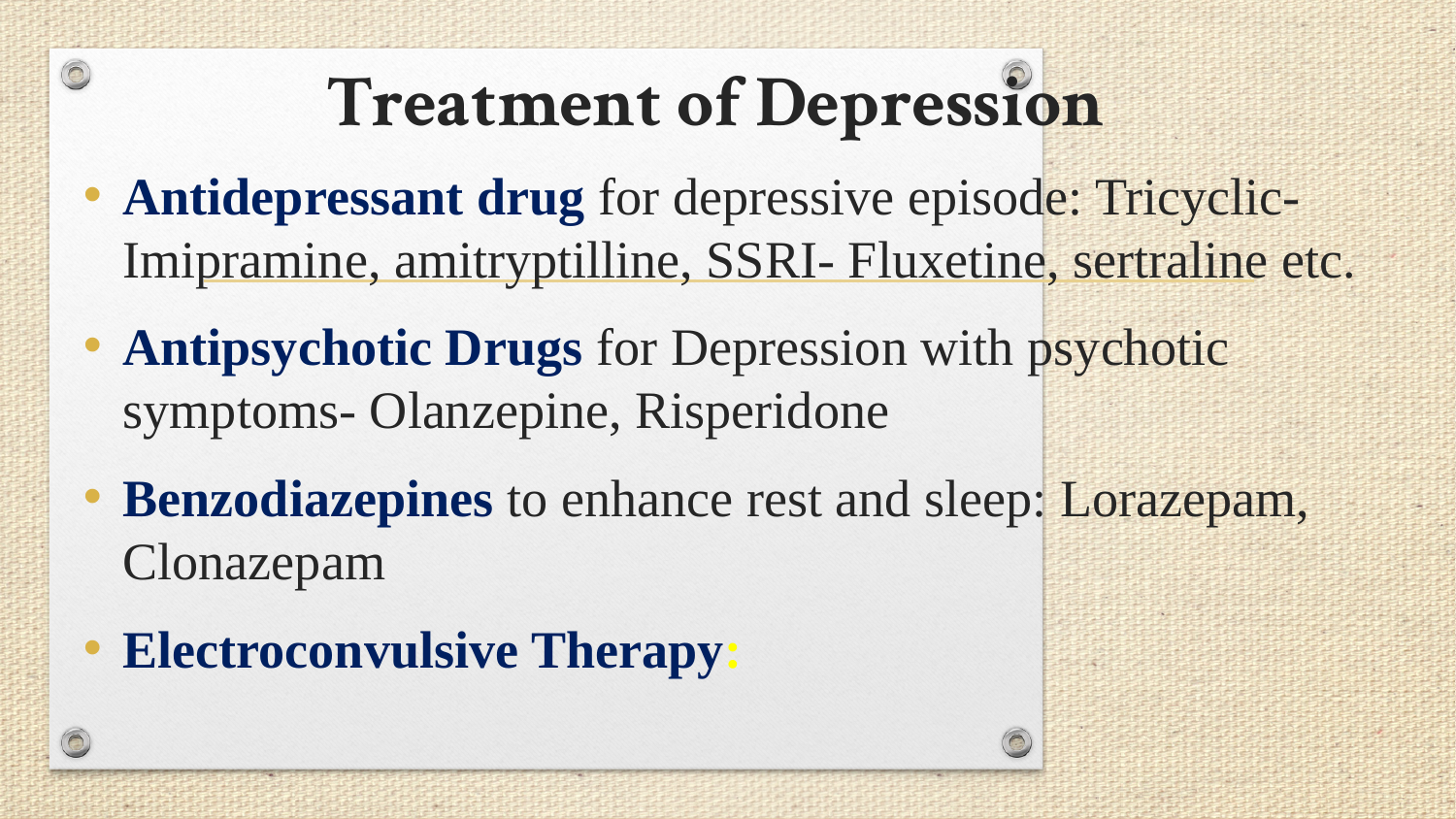

# Treatment of Depression
Antidepressant drug for depressive episode: Tricyclic- Imipramine, amitryptilline, SSRI- Fluxetine, sertraline etc.
Antipsychotic Drugs for Depression with psychotic symptoms- Olanzepine, Risperidone
Benzodiazepines to enhance rest and sleep: Lorazepam, Clonazepam
Electroconvulsive Therapy: